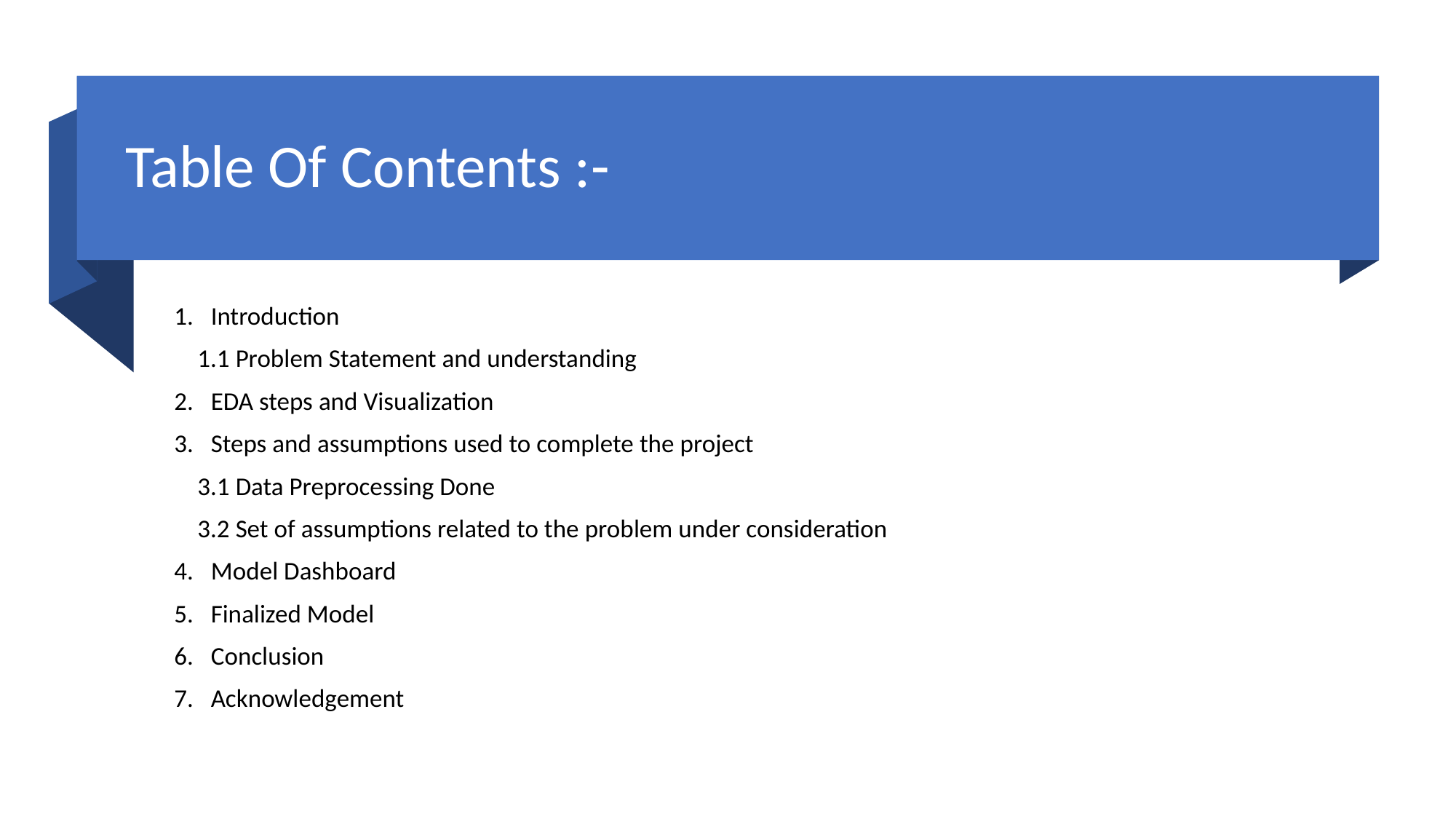

# Table Of Contents :-

1.   Introduction
    1.1 Problem Statement and understanding
2.   EDA steps and Visualization
3.   Steps and assumptions used to complete the project
    3.1 Data Preprocessing Done
    3.2 Set of assumptions related to the problem under consideration
4.   Model Dashboard
5.   Finalized Model
6.   Conclusion
7.   Acknowledgement